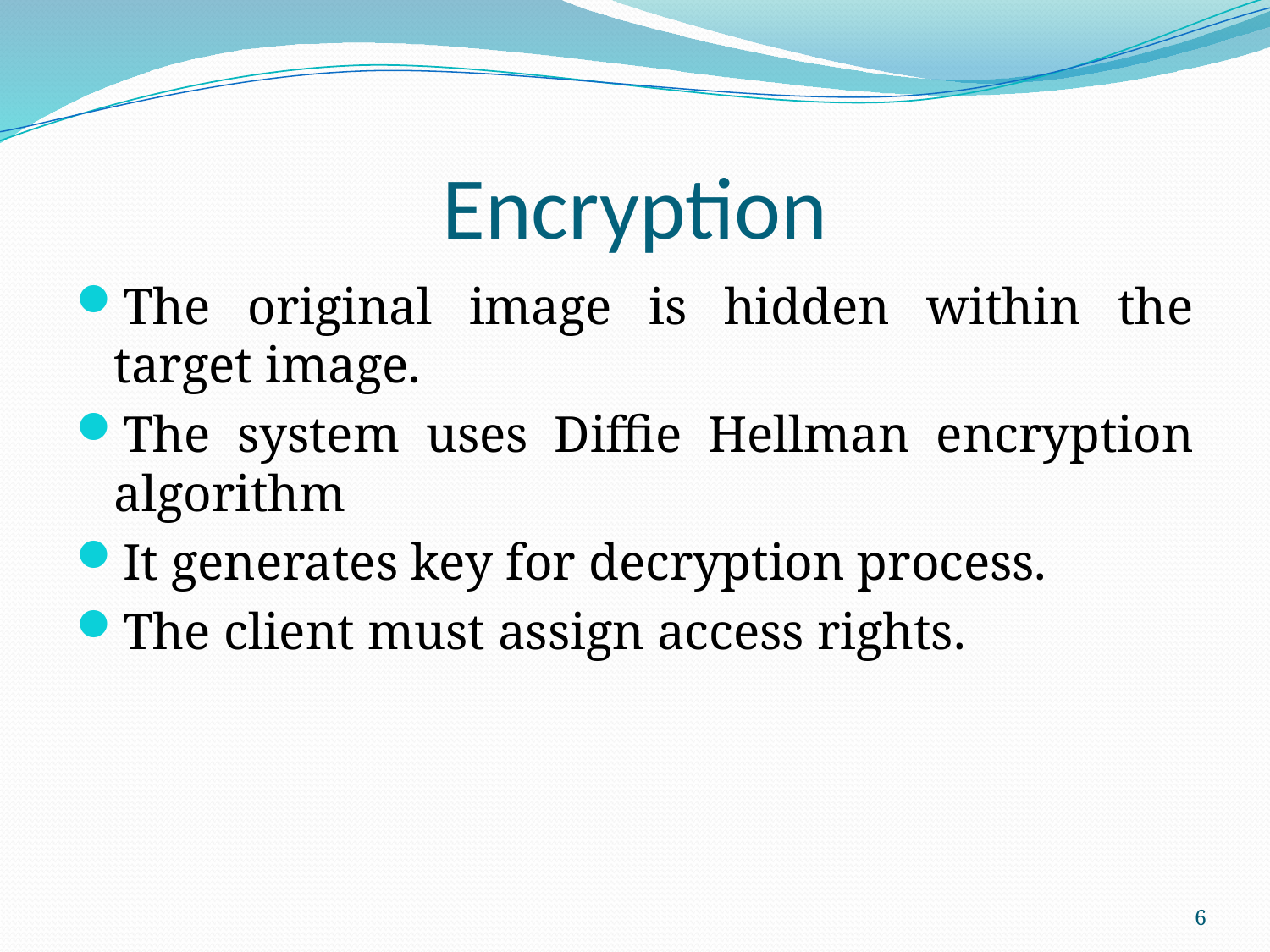

# Encryption
The original image is hidden within the target image.
The system uses Diffie Hellman encryption algorithm
It generates key for decryption process.
The client must assign access rights.

6